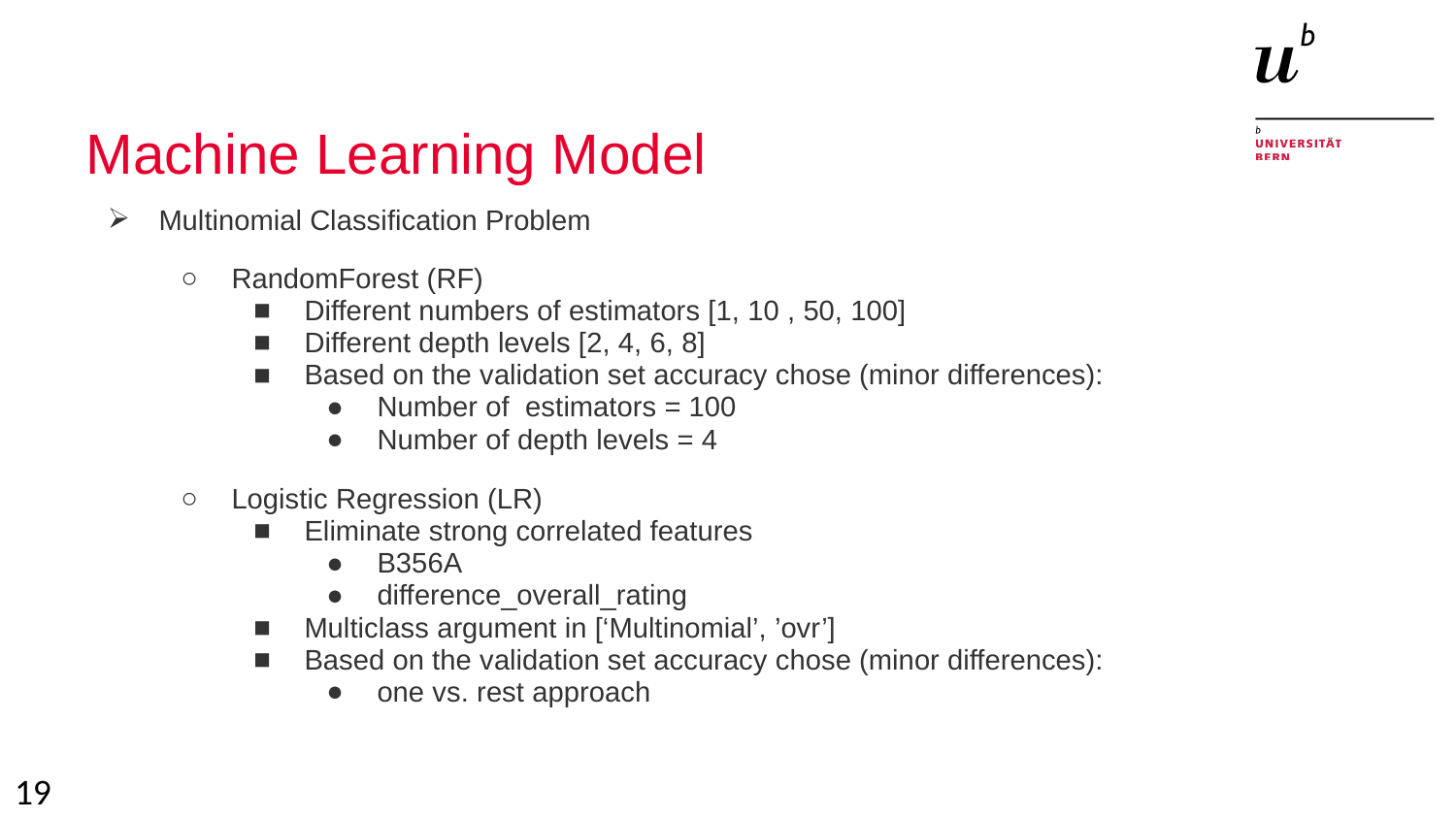

# Machine Learning Model
Multinomial Classification Problem

RandomForest (RF)
Different numbers of estimators [1, 10 , 50, 100]
Different depth levels [2, 4, 6, 8]
Based on the validation set accuracy chose (minor differences):
Number of  estimators = 100
Number of depth levels = 4

Logistic Regression (LR)
Eliminate strong correlated features
B356A
difference_overall_rating
Multiclass argument in [‘Multinomial’, ’ovr’]
Based on the validation set accuracy chose (minor differences):
one vs. rest approach

19